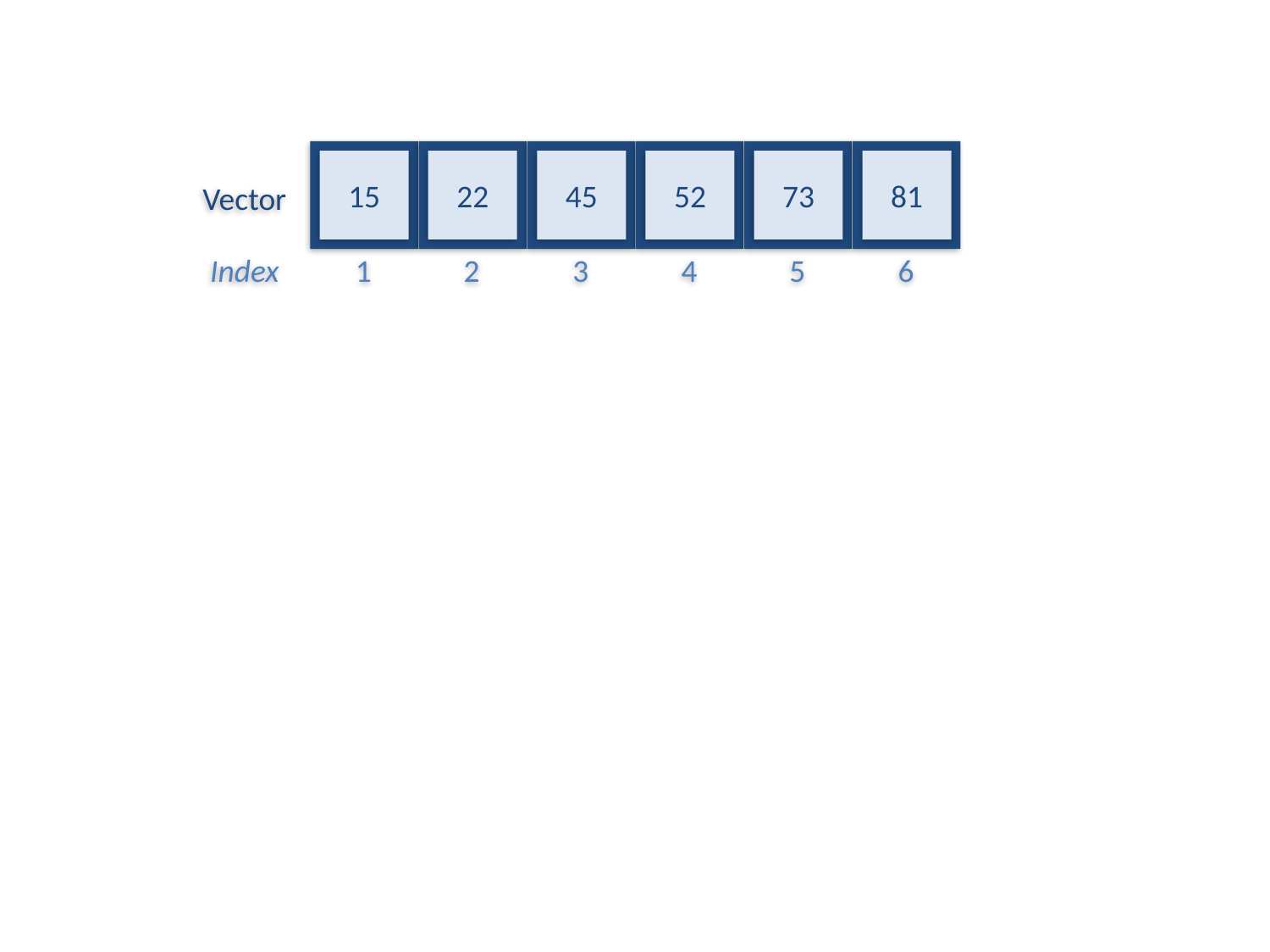

15

22

45

52

73

81
Vector
Index
1
2
3
4
5
6